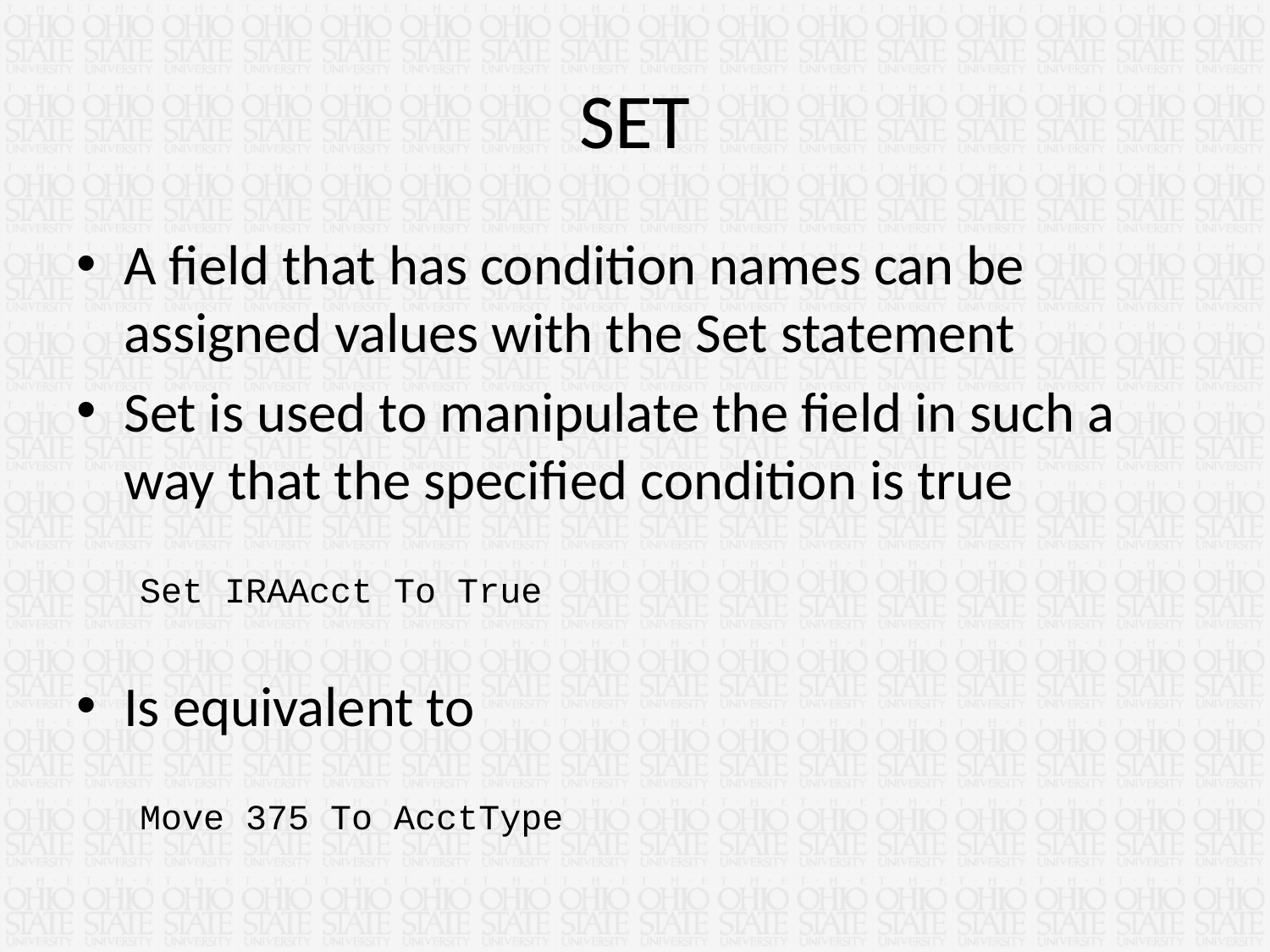

# SET
A field that has condition names can be assigned values with the Set statement
Set is used to manipulate the field in such a way that the specified condition is true

   Set IRAAcct To True

Is equivalent to

   Move 375 To AcctType